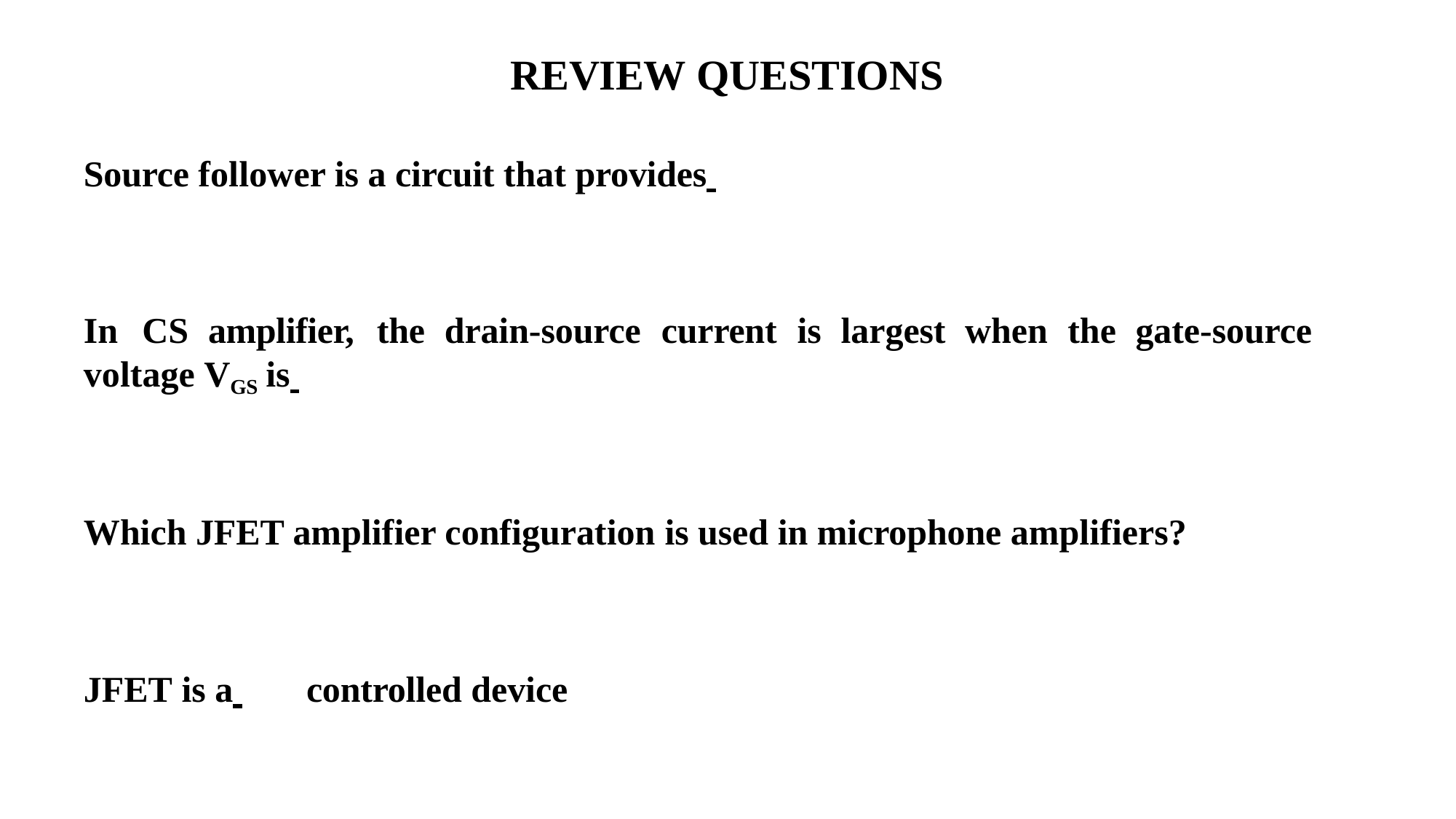

# REVIEW QUESTIONS
Source follower is a circuit that provides
In	CS	amplifier,	the	drain-source	current	is	largest	when	the	gate-source
voltage VGS is
Which JFET amplifier configuration is used in microphone amplifiers?
JFET is a 	controlled device